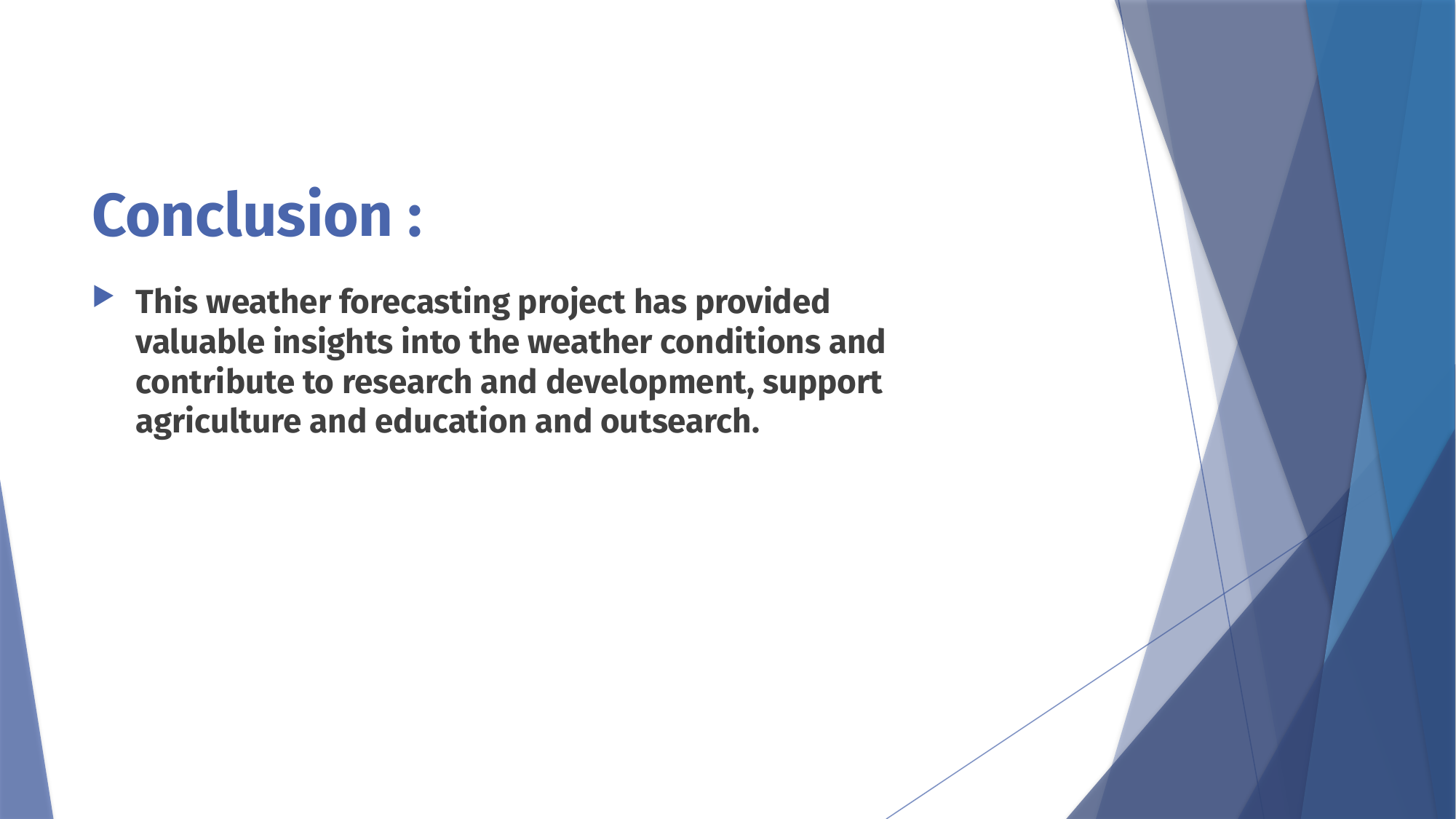

# Conclusion :
This weather forecasting project has provided valuable insights into the weather conditions and contribute to research and development, support agriculture and education and outsearch.